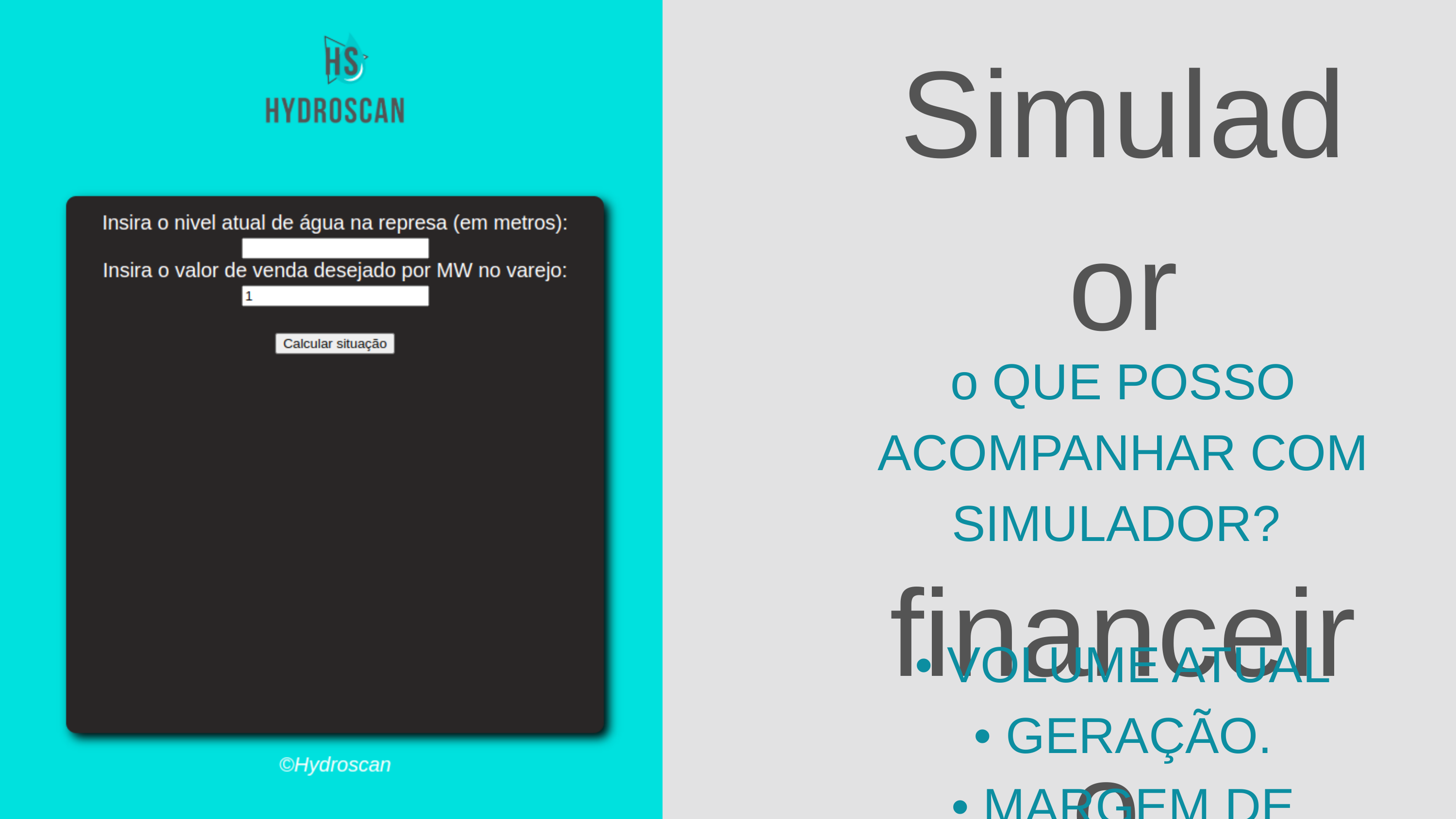

Simulador
 financeiro
o QUE POSSO ACOMPANHAR COM SIMULADOR?

• VOLUME ATUAL
• GERAÇÃO.
• MARGEM DE GANHO.